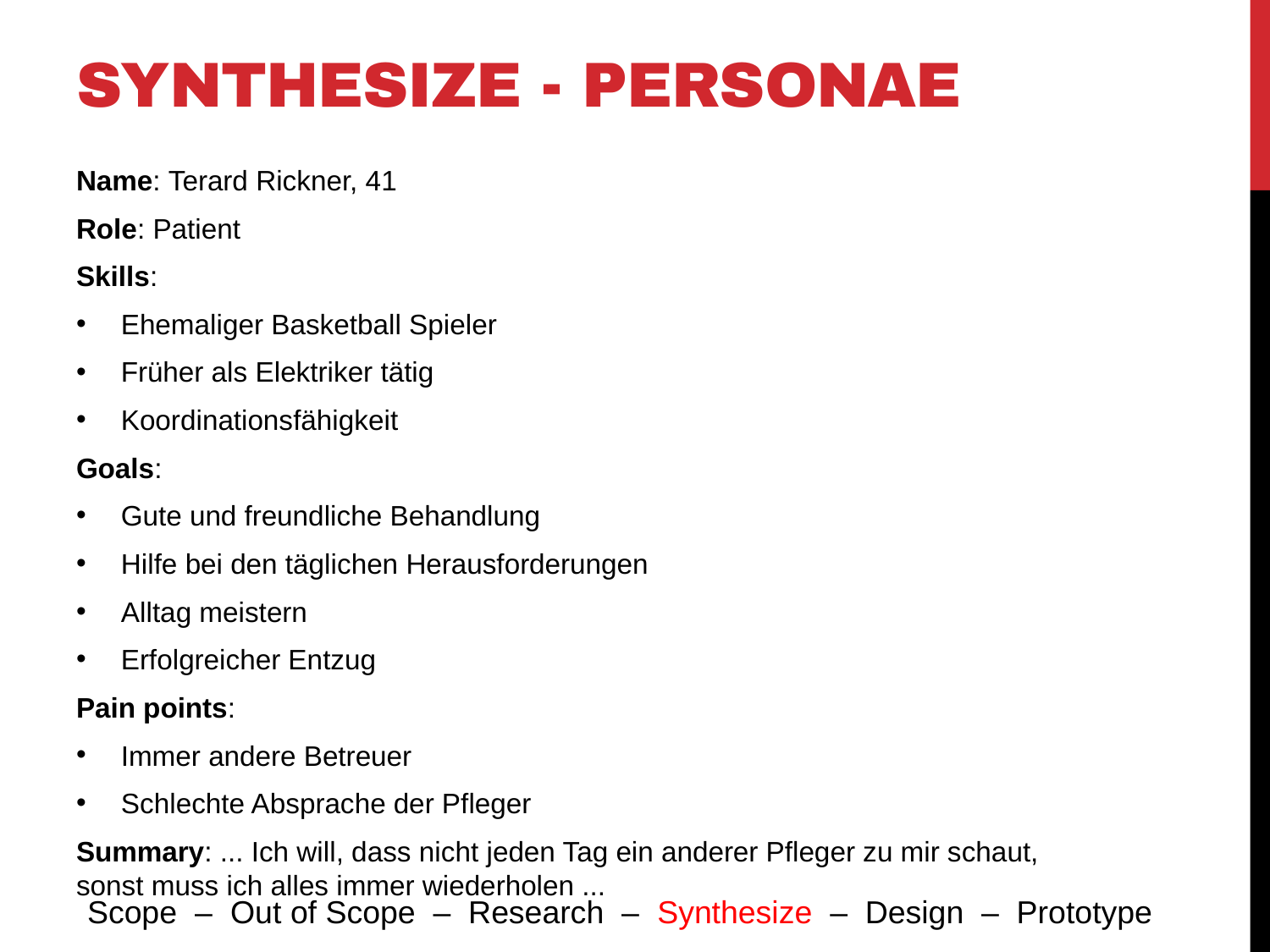

# Synthesize - PersonaE
Name: Terard Rickner, 41
Role: Patient
Skills:
Ehemaliger Basketball Spieler
Früher als Elektriker tätig
Koordinationsfähigkeit
Goals:
Gute und freundliche Behandlung
Hilfe bei den täglichen Herausforderungen
Alltag meistern
Erfolgreicher Entzug
Pain points:
Immer andere Betreuer
Schlechte Absprache der Pfleger
Summary: ... Ich will, dass nicht jeden Tag ein anderer Pfleger zu mir schaut, sonst muss ich alles immer wiederholen ...
Scope  –  Out of Scope  –  Research  –  Synthesize  –  Design  –  Prototype